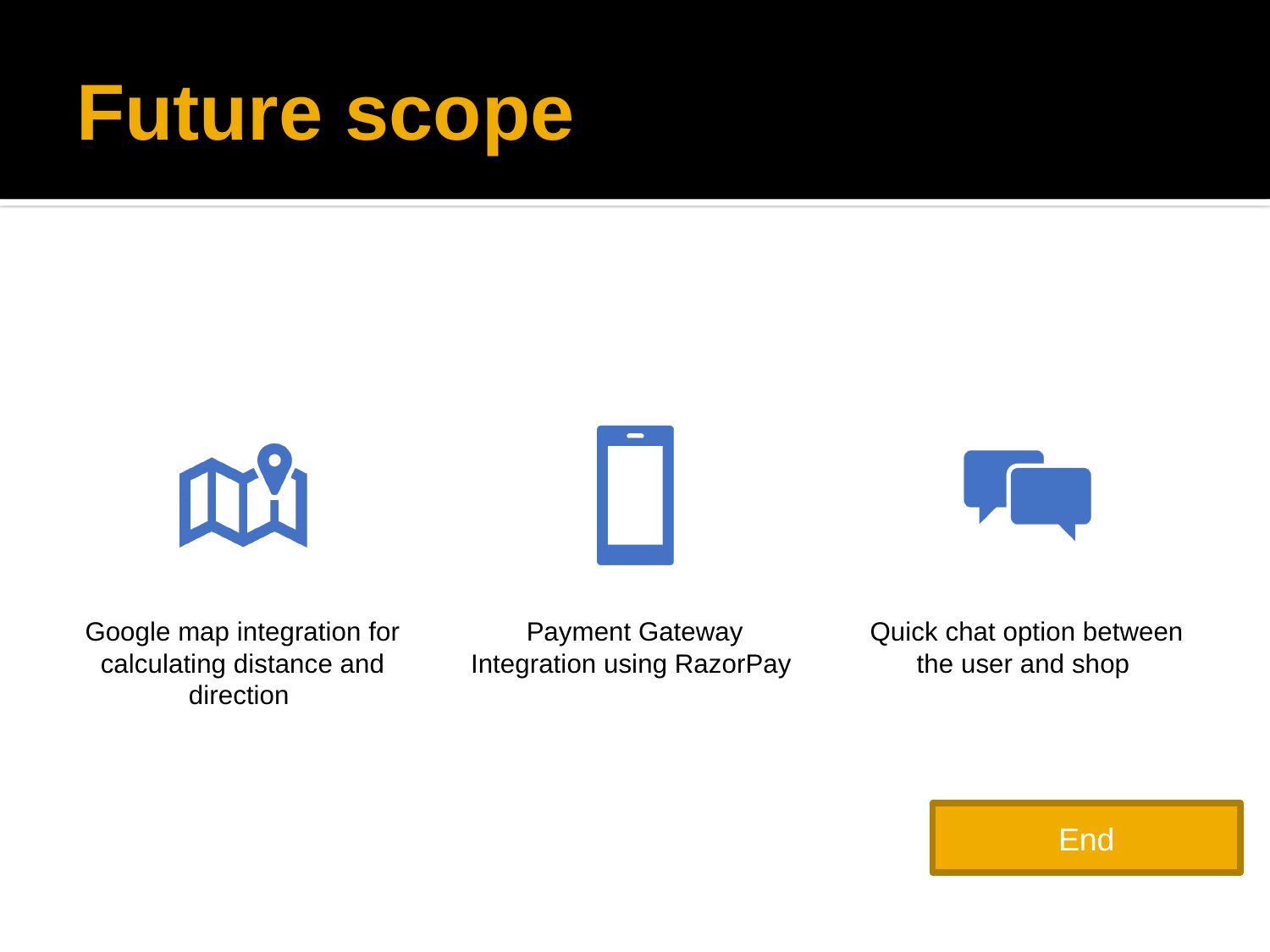

# Future scope
Google map integration for calculating distance and direction
Payment Gateway Integration using RazorPay
Quick chat option between the user and shop
End